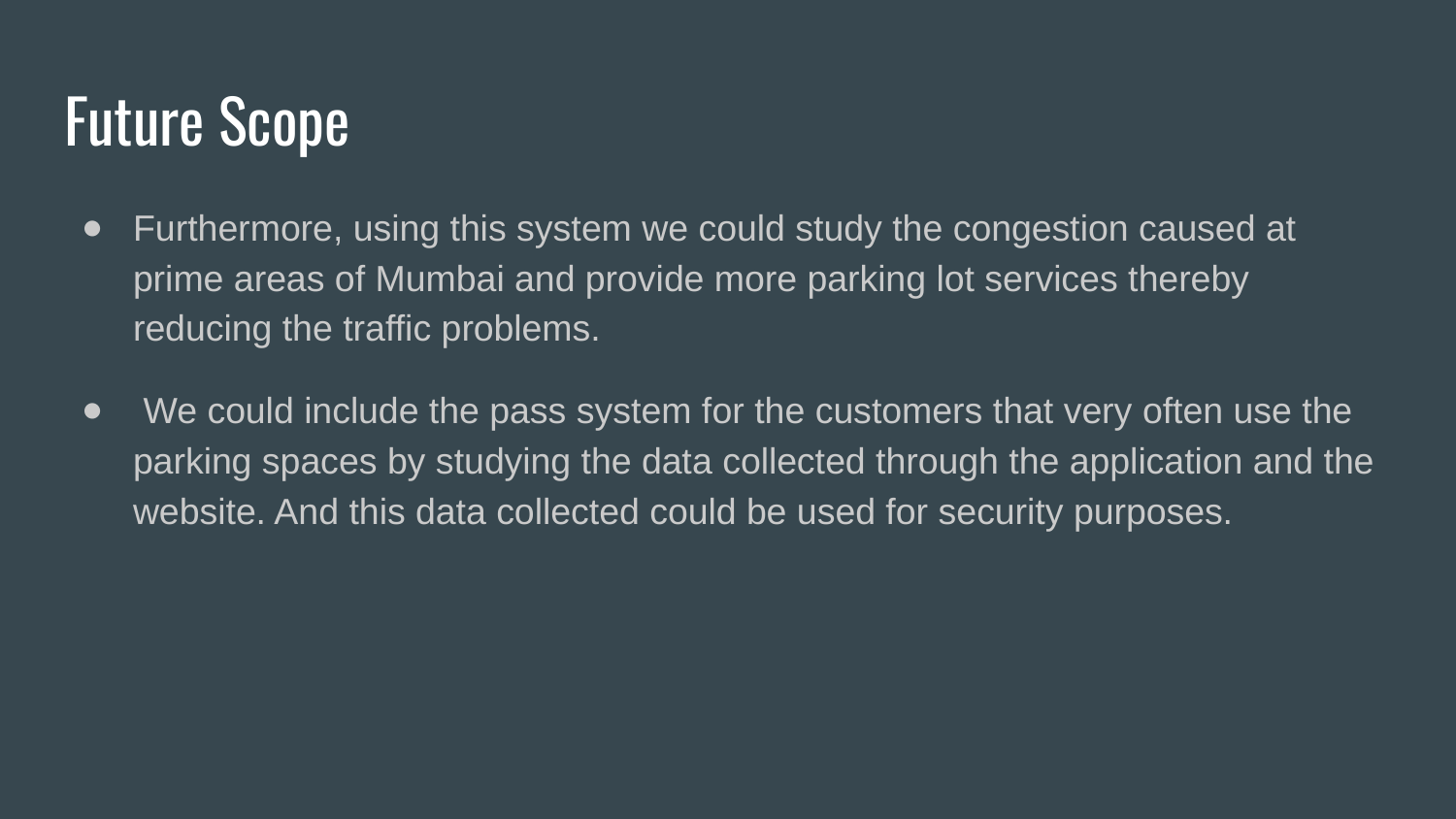

# Future Scope
Furthermore, using this system we could study the congestion caused at prime areas of Mumbai and provide more parking lot services thereby reducing the traffic problems.
 We could include the pass system for the customers that very often use the parking spaces by studying the data collected through the application and the website. And this data collected could be used for security purposes.